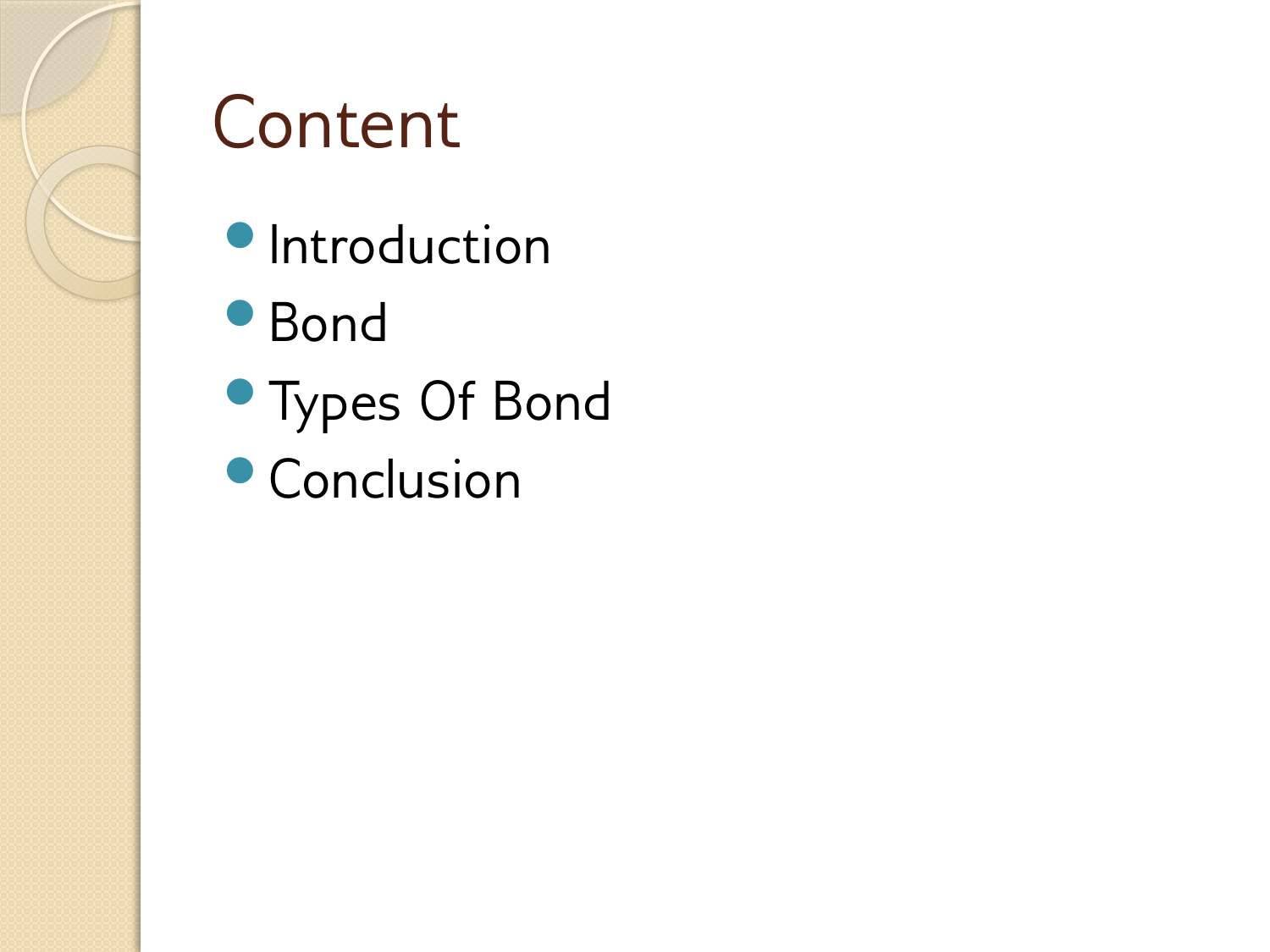

# Content
Introduction
Bond
Types Of Bond
Conclusion